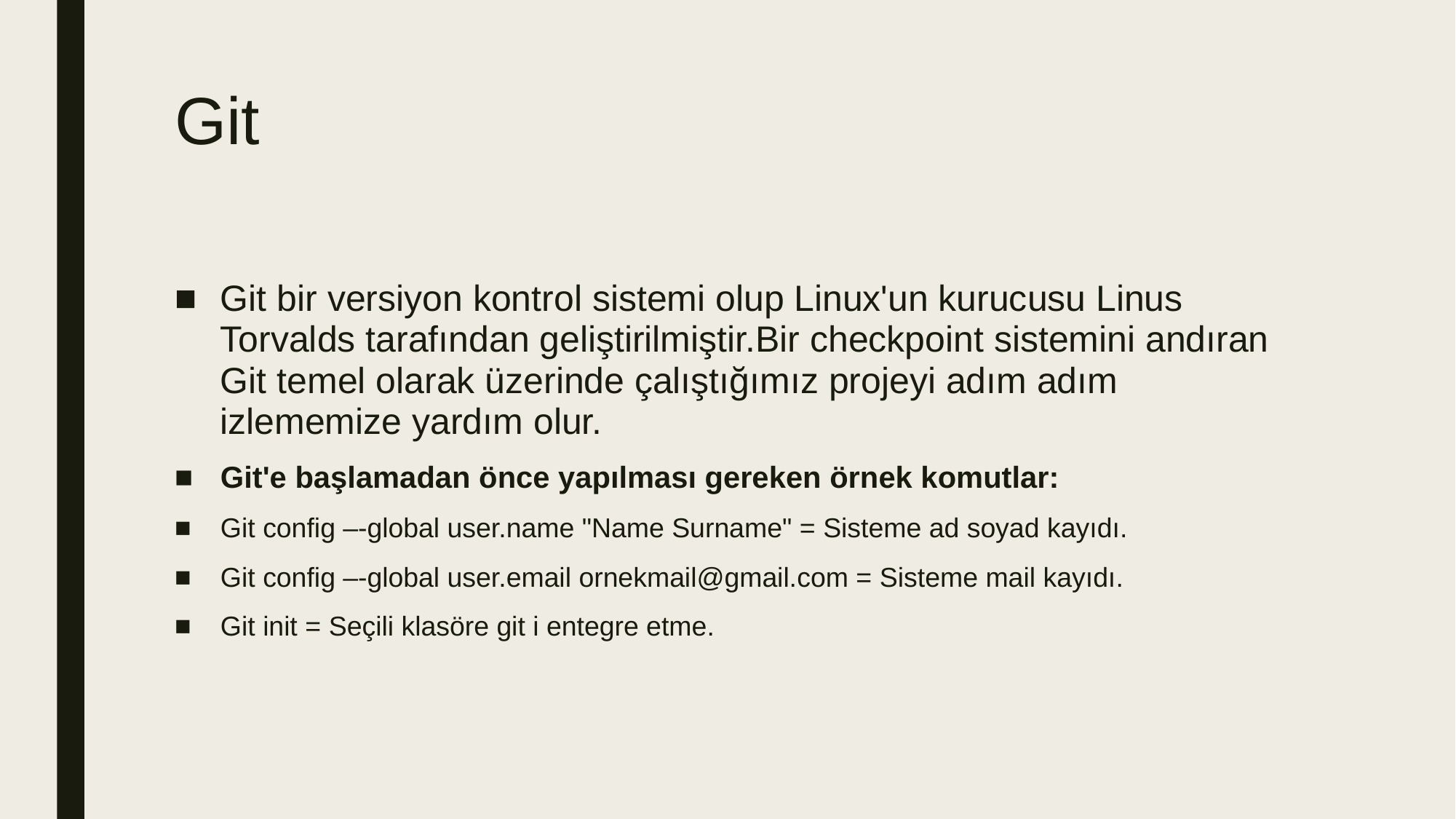

# Git
Git bir versiyon kontrol sistemi olup Linux'un kurucusu Linus Torvalds tarafından geliştirilmiştir.Bir checkpoint sistemini andıran Git temel olarak üzerinde çalıştığımız projeyi adım adım izlememize yardım olur.
Git'e başlamadan önce yapılması gereken örnek komutlar:
Git config –-global user.name "Name Surname" = Sisteme ad soyad kayıdı.
Git config –-global user.email ornekmail@gmail.com = Sisteme mail kayıdı.
Git init = Seçili klasöre git i entegre etme.